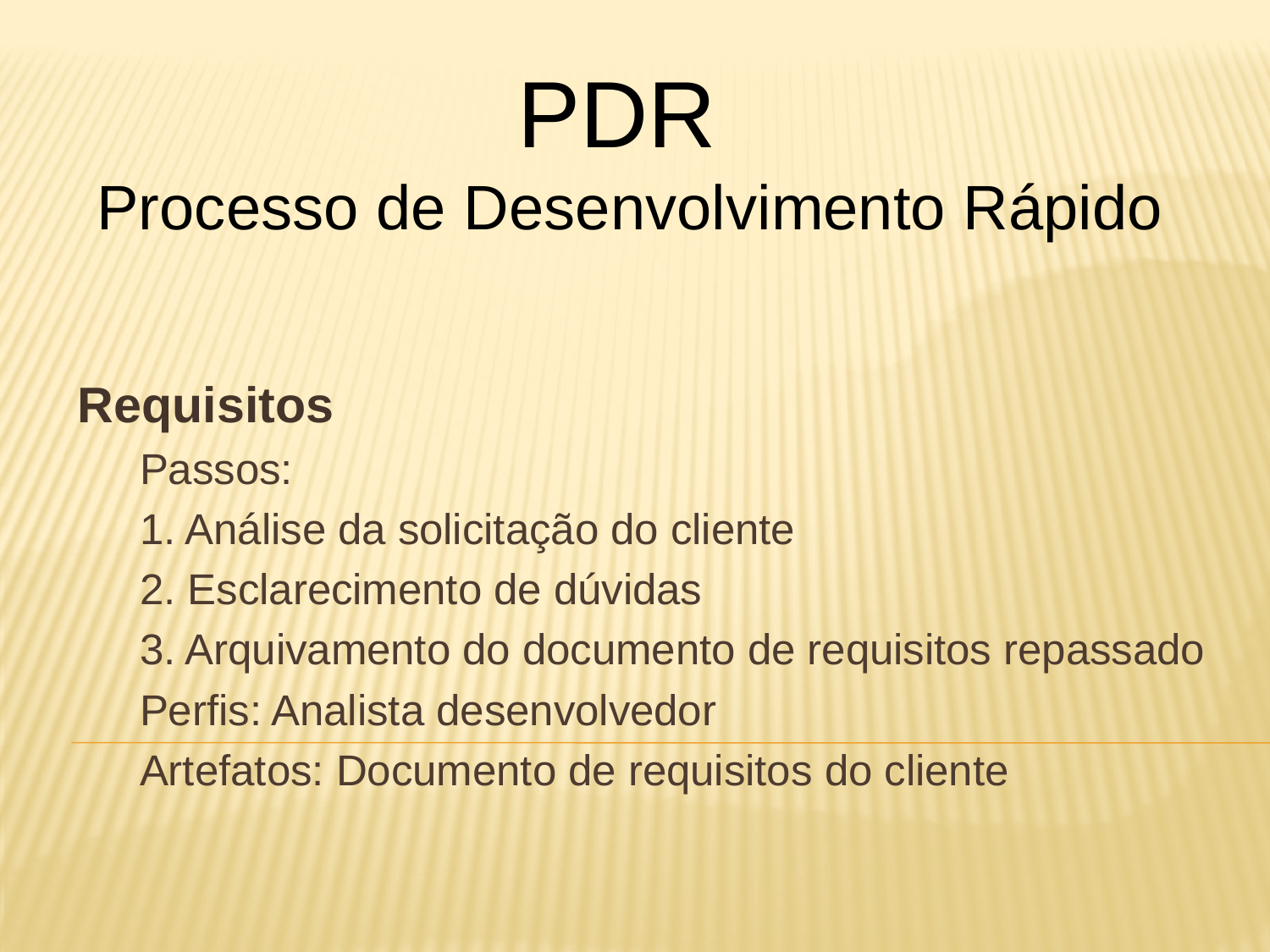

PDR
Processo de Desenvolvimento Rápido
Requisitos
Passos:
	1. Análise da solicitação do cliente
	2. Esclarecimento de dúvidas
	3. Arquivamento do documento de requisitos repassado
Perfis: Analista desenvolvedor
Artefatos: Documento de requisitos do cliente